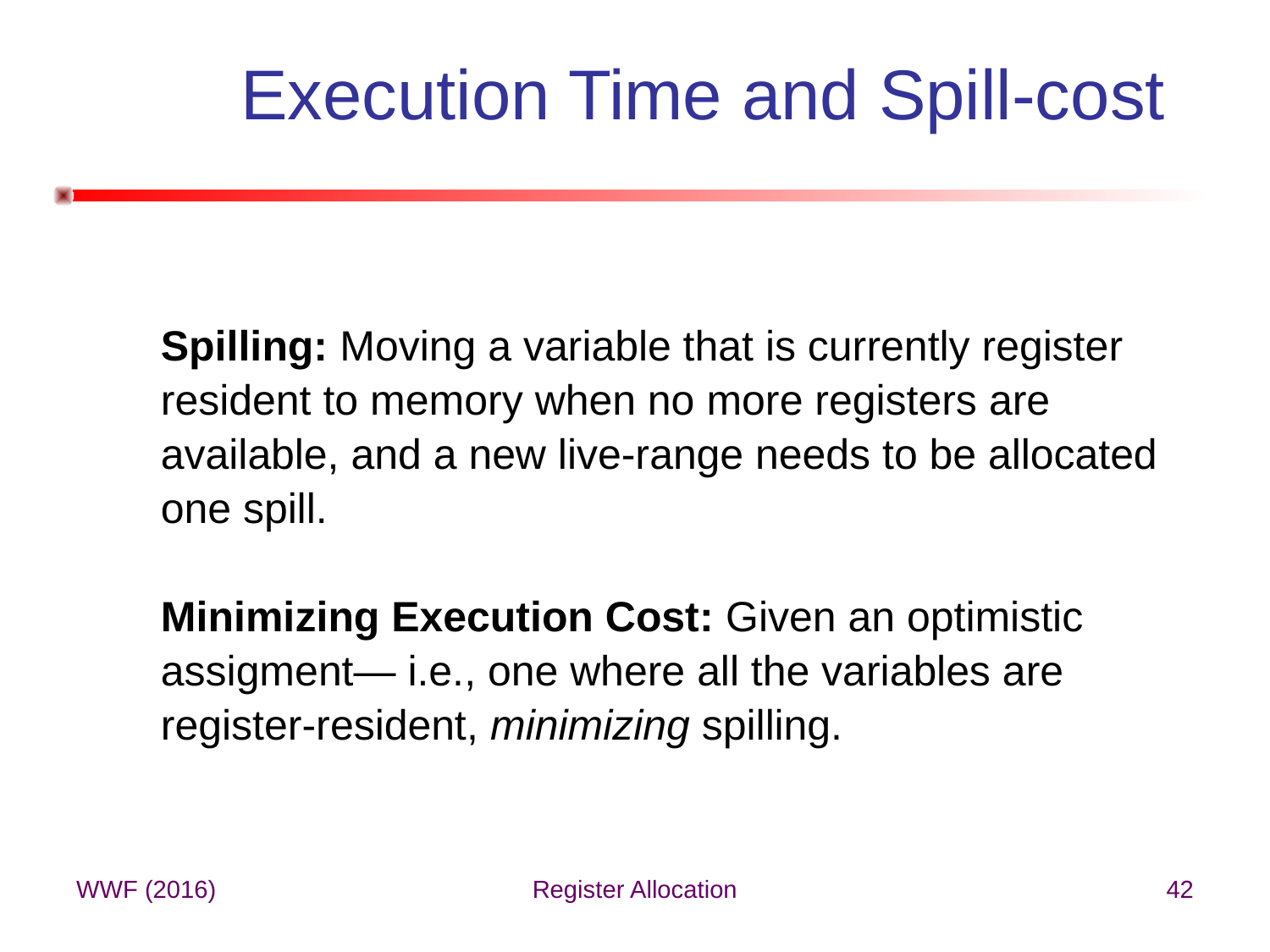

# Execution Time and Spill-cost

Spilling: Moving a variable that is currently register
resident to memory when no more registers are
available, and a new live-range needs to be allocated
one spill.

Minimizing Execution Cost: Given an optimistic
assigment— i.e., one where all the variables are
register-resident, minimizing spilling.
WWF (2016)
Register Allocation
42